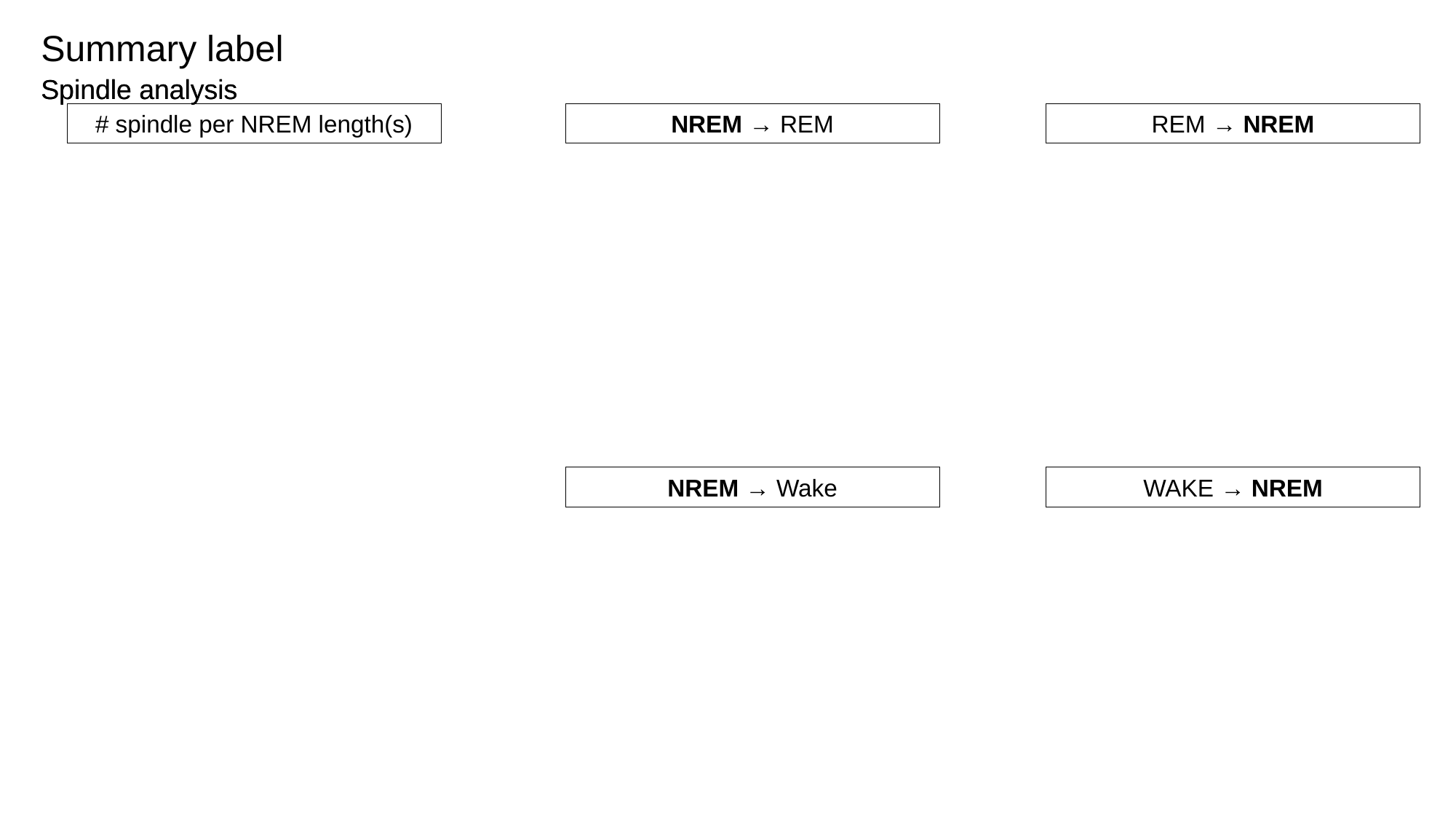

Summary label
Spindle analysis
Spindle analysis
# spindle per NREM length(s)
NREM → REM
REM → NREM
NREM → Wake
WAKE → NREM